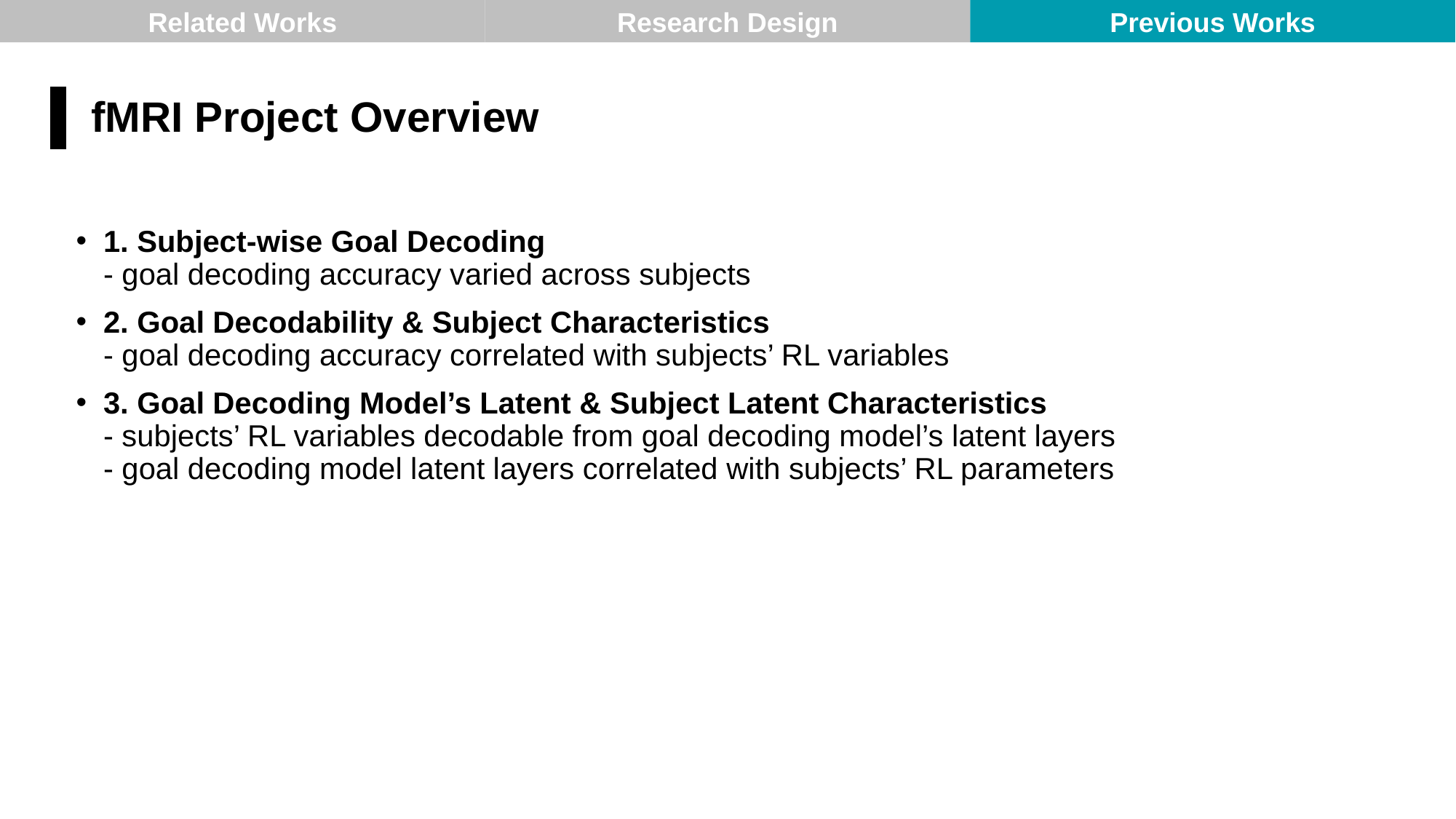

Related Works
Research Design
Previous Works
fMRI Project Overview

1. Subject-wise Goal Decoding
- goal decoding accuracy varied across subjects
2. Goal Decodability & Subject Characteristics
- goal decoding accuracy correlated with subjects’ RL variables
3. Goal Decoding Model’s Latent & Subject Latent Characteristics
- subjects’ RL variables decodable from goal decoding model’s latent layers
- goal decoding model latent layers correlated with subjects’ RL parameters